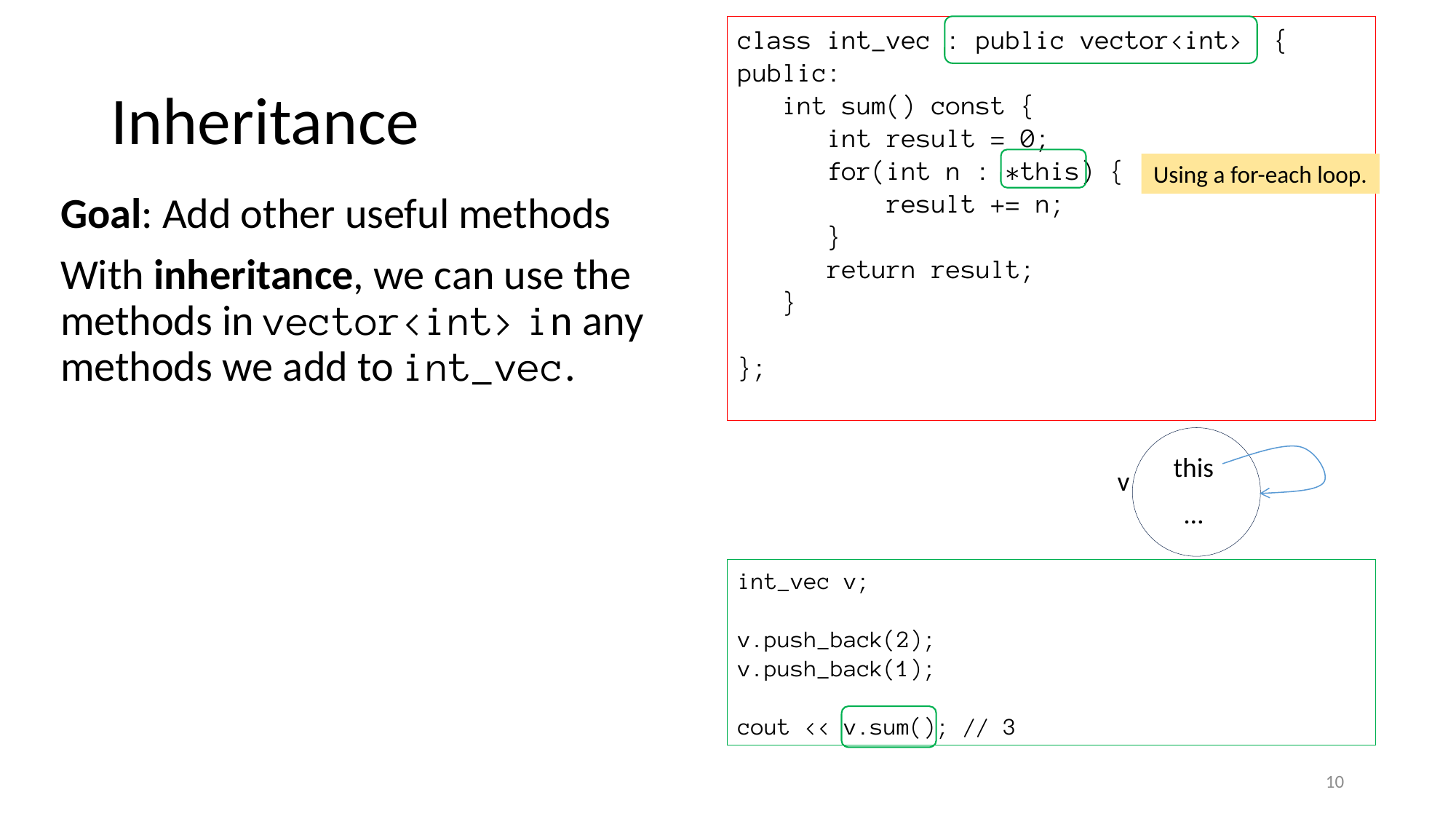

class int_vec : public vector<int>  {
public:
   int sum() const {
      int result = 0;
      for(int n : *this) {
          result += n;
      }
      return result;
   }

};

# Inheritance

Using a for-each loop.
Goal: Add other useful methods
With inheritance, we can use the methods in vector<int> in any methods we add to int_vec.

this

v
…
int_vec v;

v.push_back(2);
v.push_back(1);

cout << v.sum(); // 3

10